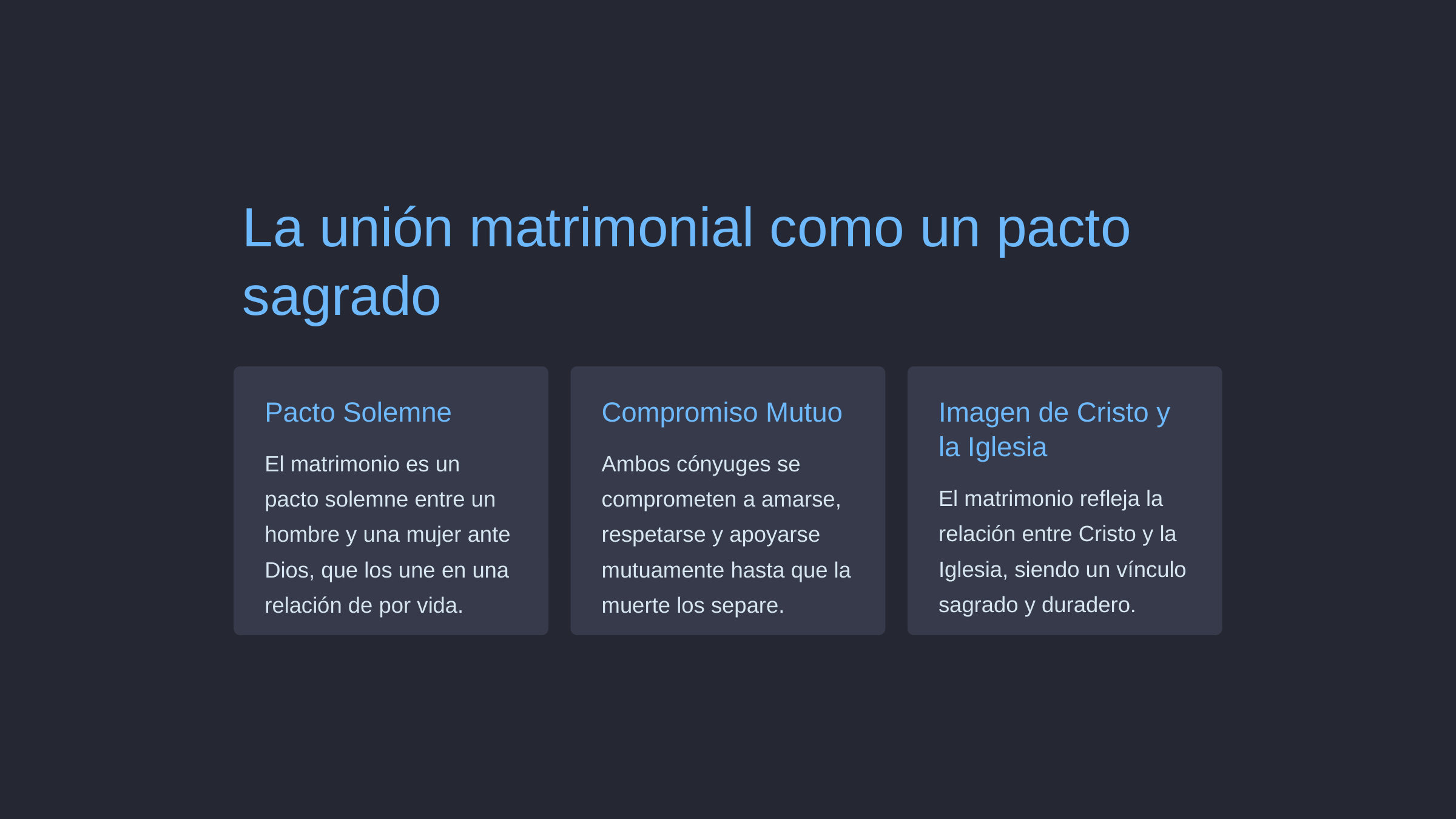

La unión matrimonial como un pacto sagrado

Pacto Solemne
Compromiso Mutuo
Imagen de Cristo y la Iglesia
El matrimonio es un pacto solemne entre un hombre y una mujer ante Dios, que los une en una relación de por vida.
Ambos cónyuges se comprometen a amarse, respetarse y apoyarse mutuamente hasta que la muerte los separe.
El matrimonio refleja la relación entre Cristo y la Iglesia, siendo un vínculo sagrado y duradero.